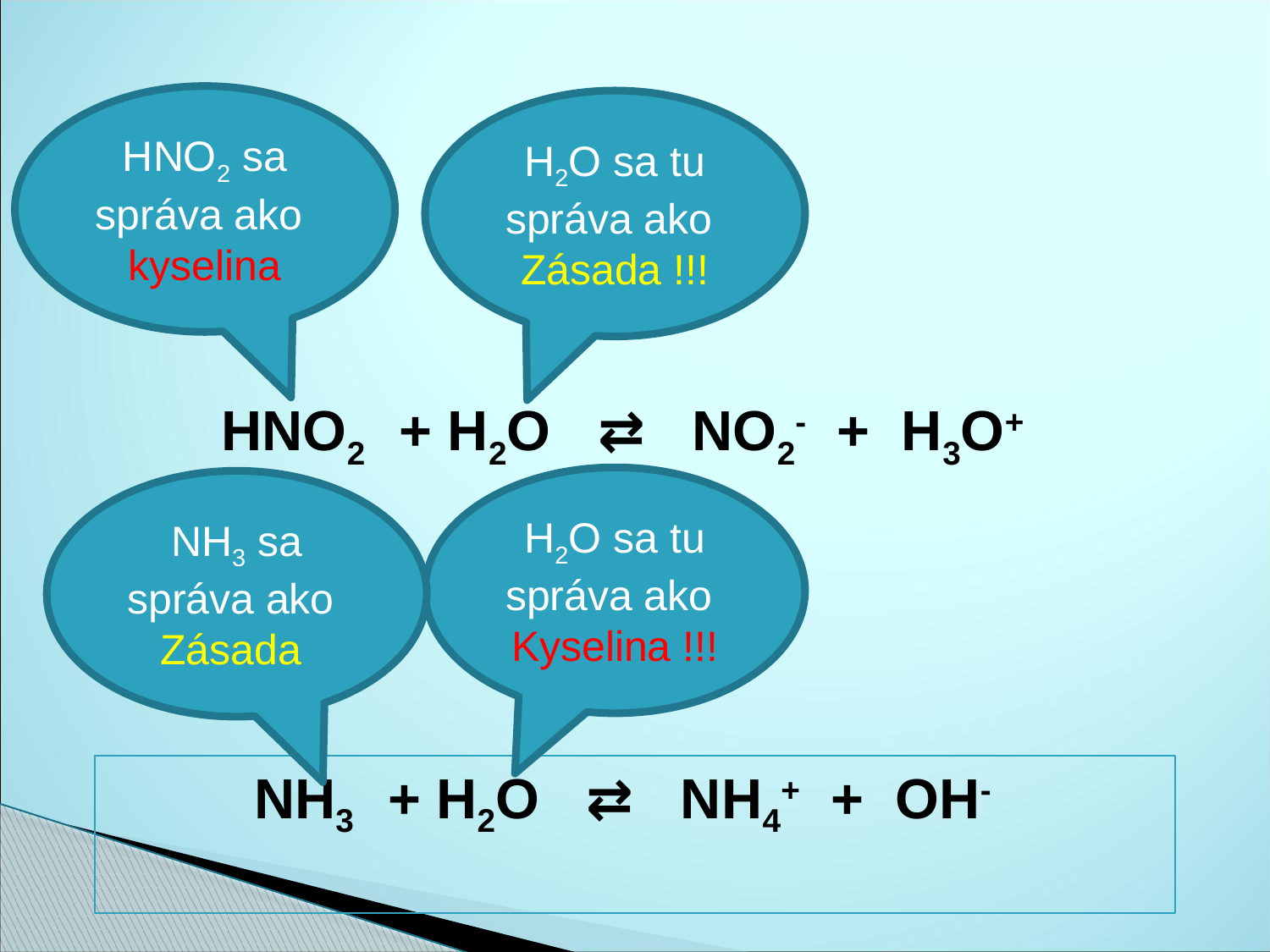

HNO2 sa správa ako
kyselina
H2O sa tu správa ako
Zásada !!!
HNO2   + H2O   ⇄   NO2-  +  H3O+

H2O sa tu správa ako
Kyselina !!!
NH3 sa správa ako
Zásada
NH3   + H2O   ⇄   NH4+  +  OH-